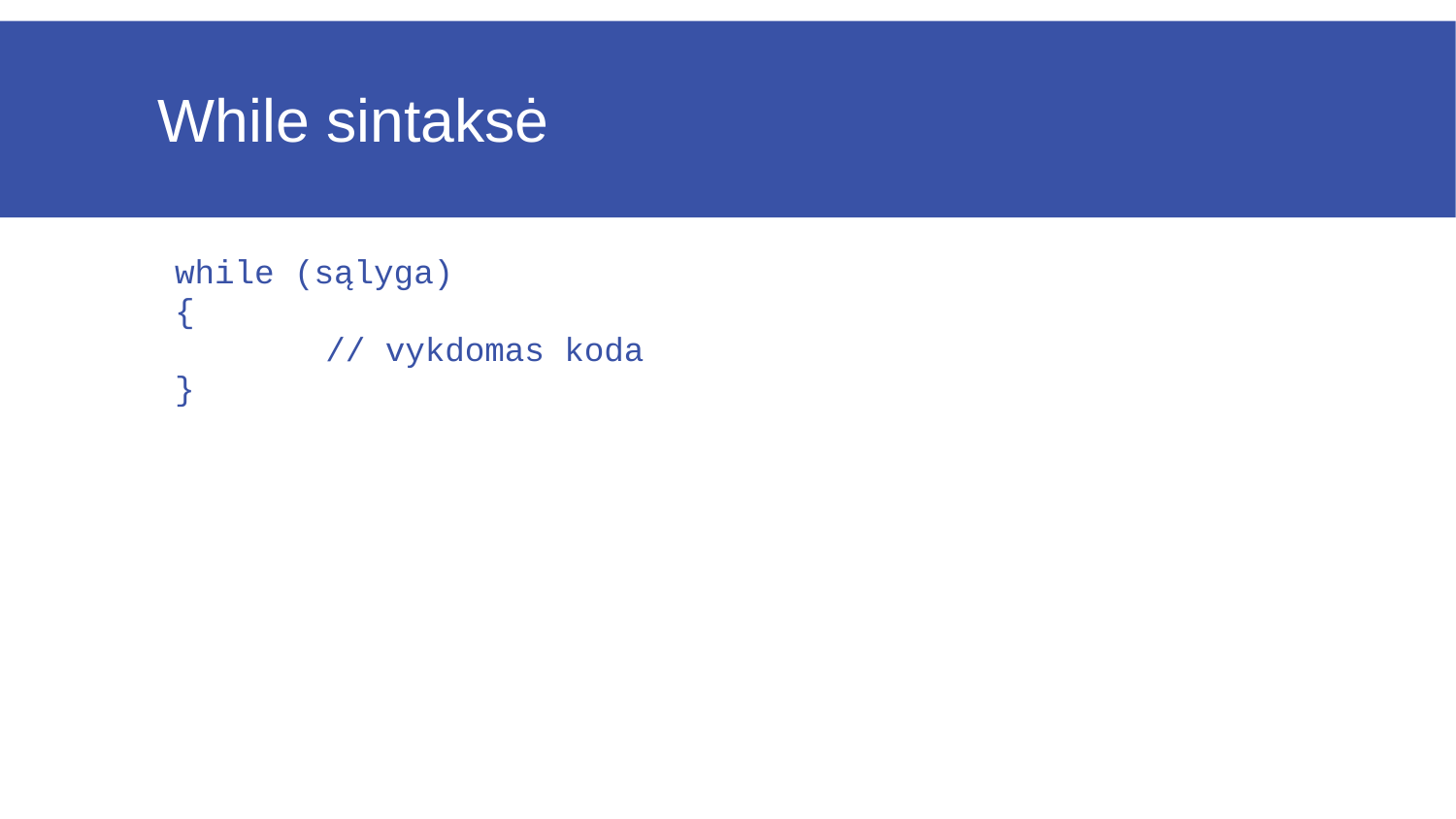

# While sintaksė
while (sąlyga)
{
		// vykdomas koda
}